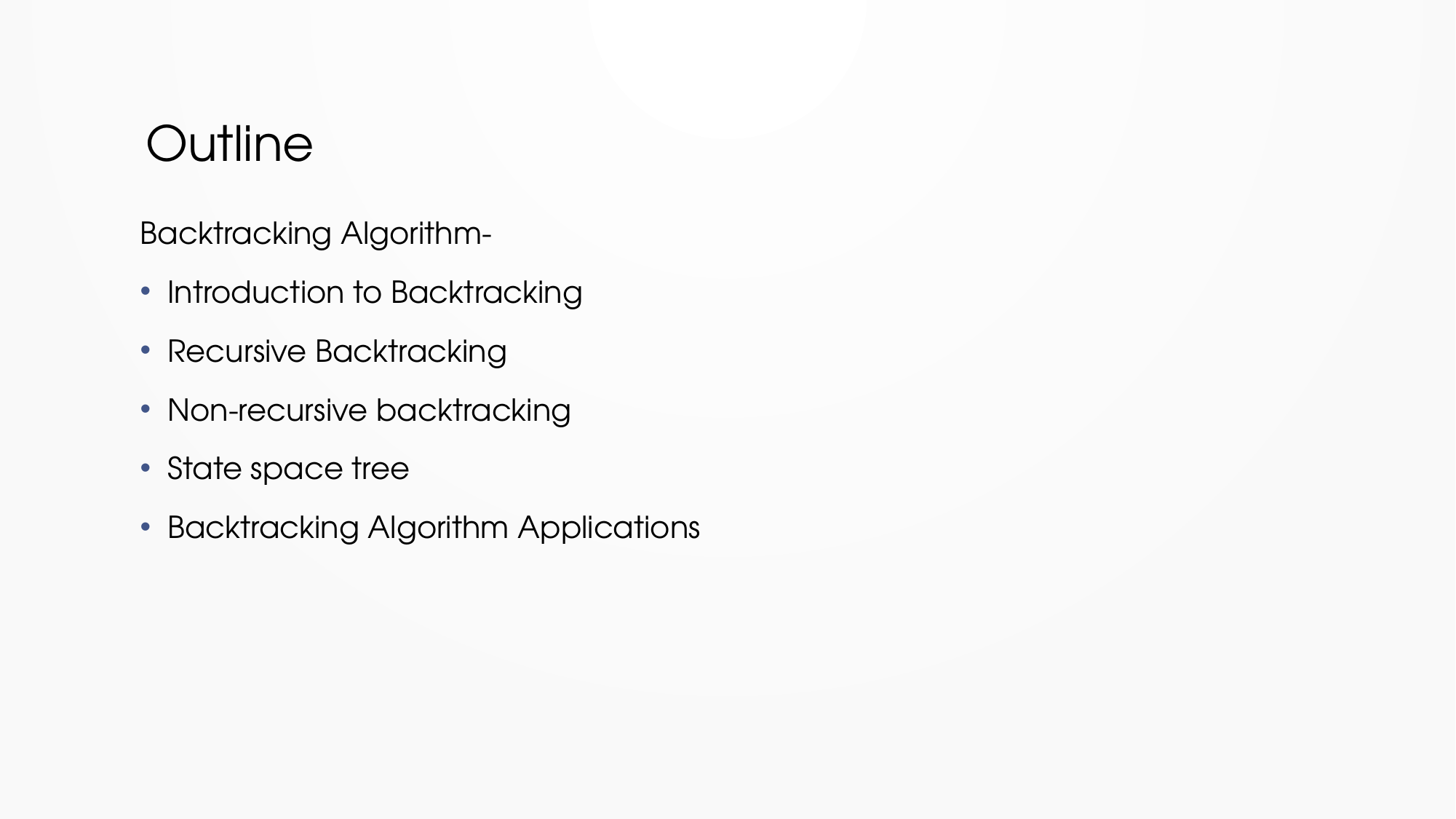

2
# Outline
Backtracking Algorithm-
Introduction to Backtracking
Recursive Backtracking
Non-recursive backtracking
State space tree
Backtracking Algorithm Applications